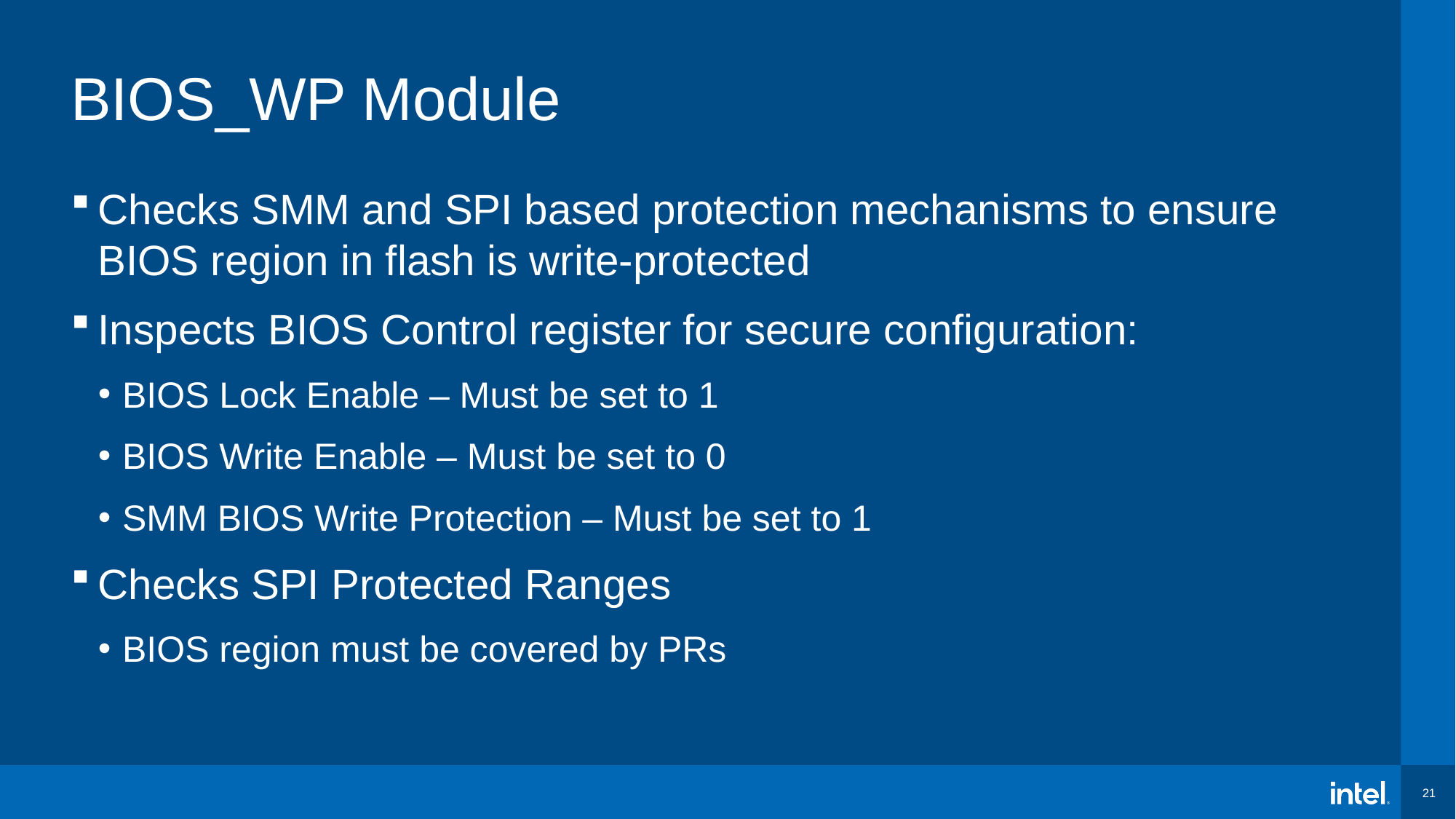

21
# BIOS_WP Module
Checks SMM and SPI based protection mechanisms to ensure BIOS region in flash is write-protected
Inspects BIOS Control register for secure configuration:
BIOS Lock Enable – Must be set to 1
BIOS Write Enable – Must be set to 0
SMM BIOS Write Protection – Must be set to 1
Checks SPI Protected Ranges
BIOS region must be covered by PRs